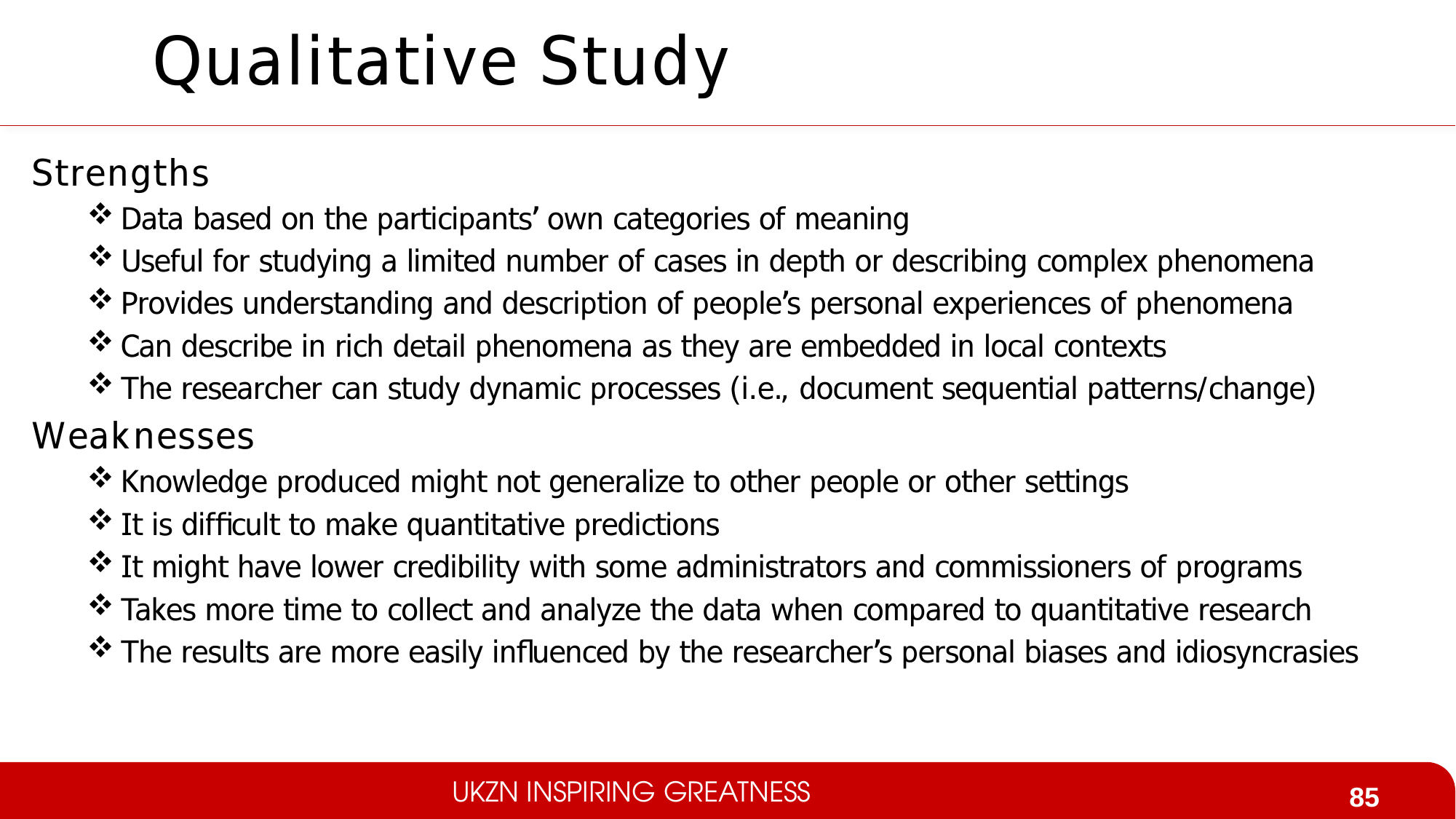

# Qualitative Study
Strengths
Data based on the participants’ own categories of meaning
Useful for studying a limited number of cases in depth or describing complex phenomena
Provides understanding and description of people’s personal experiences of phenomena
Can describe in rich detail phenomena as they are embedded in local contexts
The researcher can study dynamic processes (i.e., document sequential patterns/change)
Weaknesses
Knowledge produced might not generalize to other people or other settings
It is difficult to make quantitative predictions
It might have lower credibility with some administrators and commissioners of programs
Takes more time to collect and analyze the data when compared to quantitative research
The results are more easily influenced by the researcher’s personal biases and idiosyncrasies
85